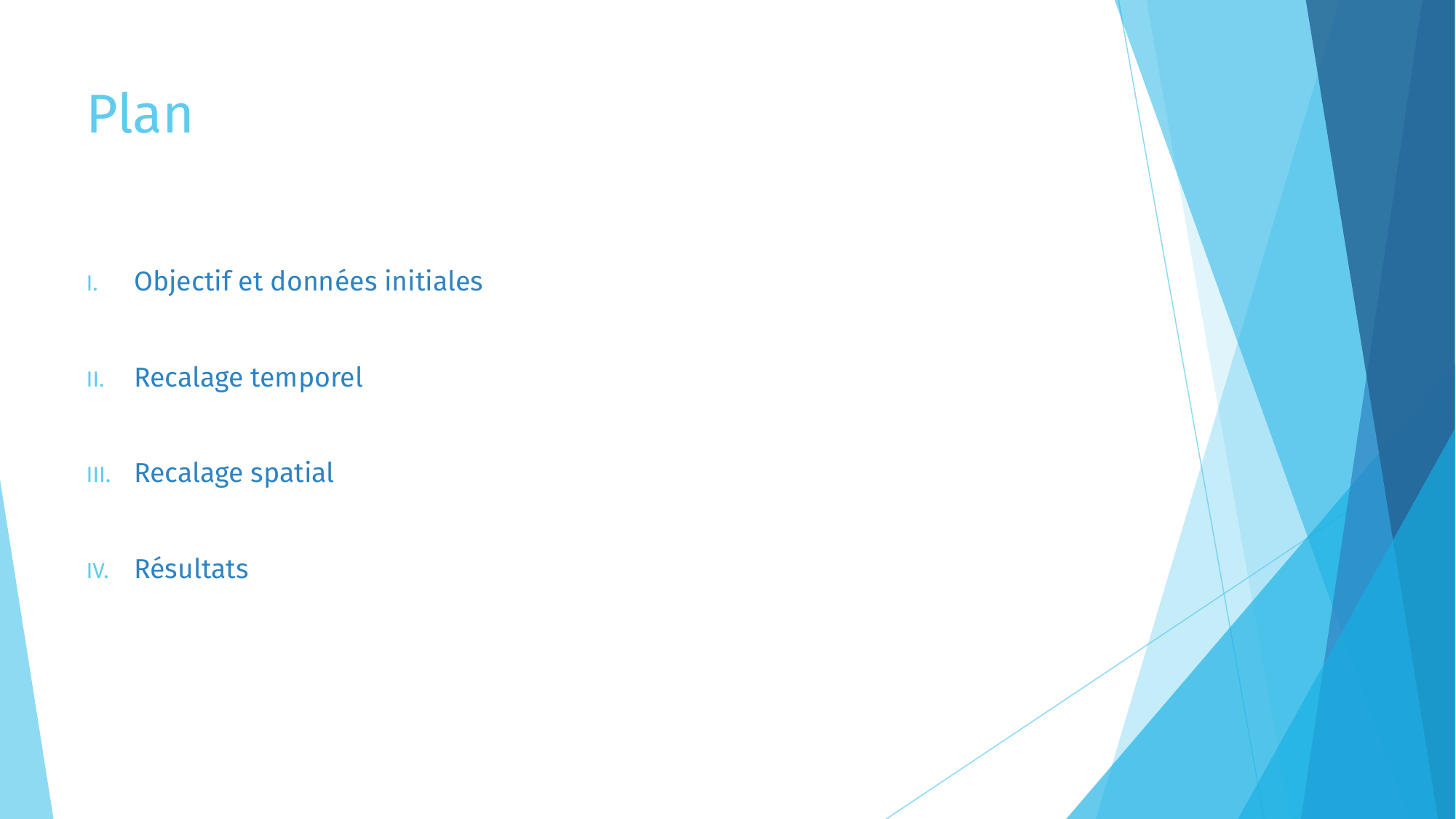

# Plan
Objectif et données initiales

Recalage temporel

Recalage spatial

Résultats